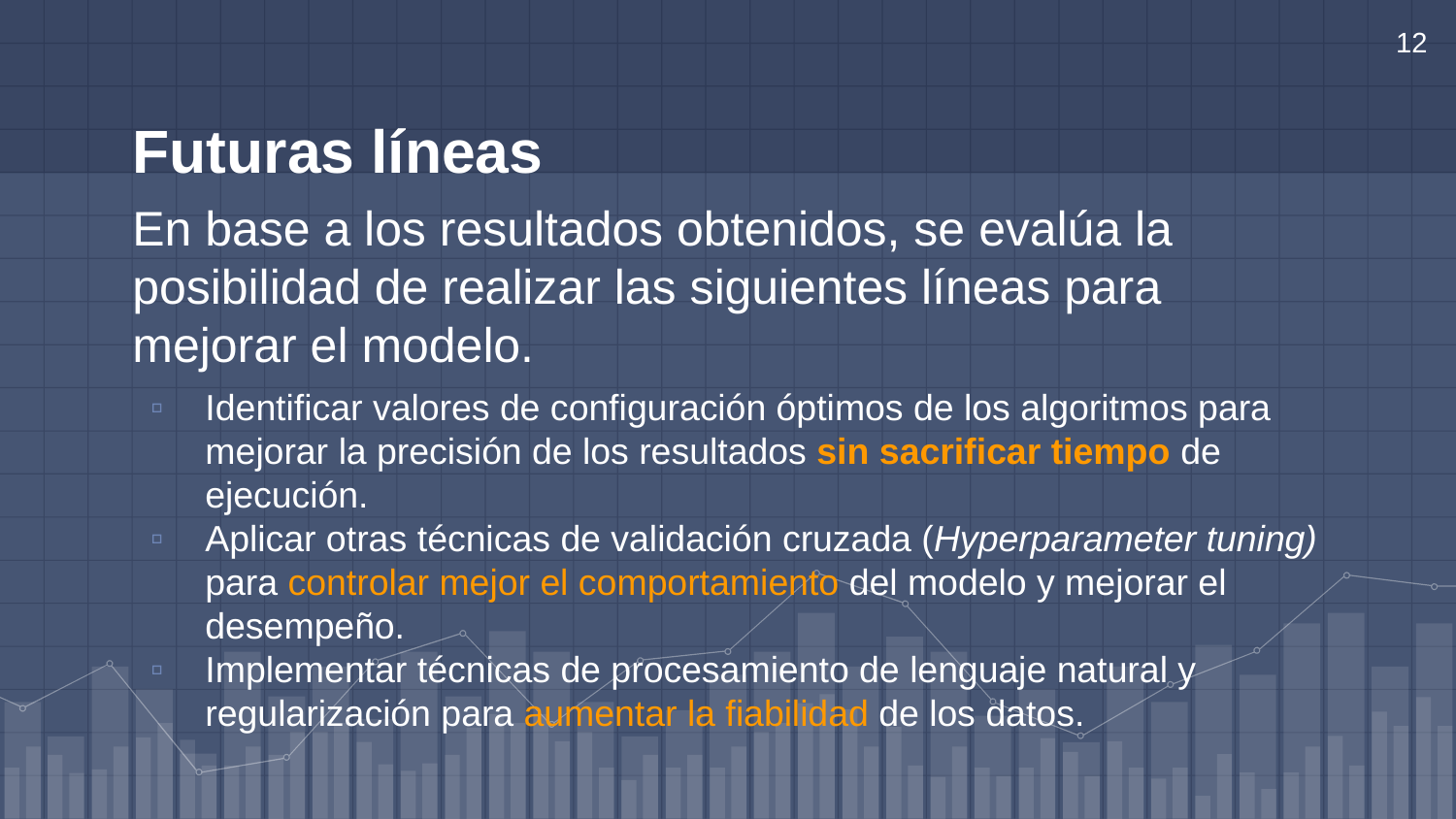

12
# Futuras líneas
En base a los resultados obtenidos, se evalúa la posibilidad de realizar las siguientes líneas para mejorar el modelo.
Identificar valores de configuración óptimos de los algoritmos para  mejorar la precisión de los resultados sin sacrificar tiempo de ejecución.
Aplicar otras técnicas de validación cruzada (Hyperparameter tuning) para controlar mejor el comportamiento del modelo y mejorar el desempeño.
Implementar técnicas de procesamiento de lenguaje natural y regularización para aumentar la fiabilidad de los datos.